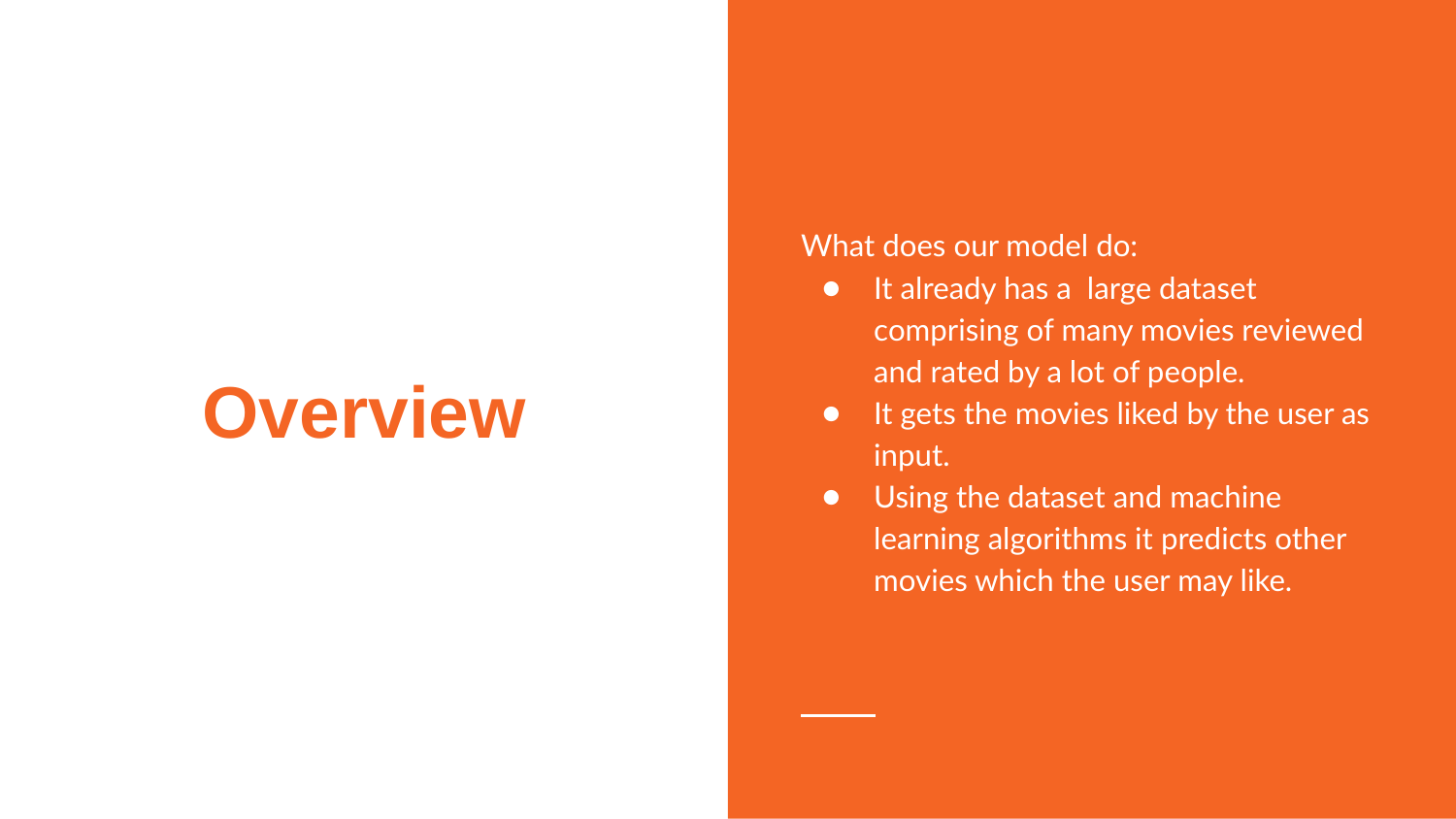

What does our model do:
It already has a  large dataset comprising of many movies reviewed and rated by a lot of people.
It gets the movies liked by the user as input.
Using the dataset and machine learning algorithms it predicts other movies which the user may like.
# Overview